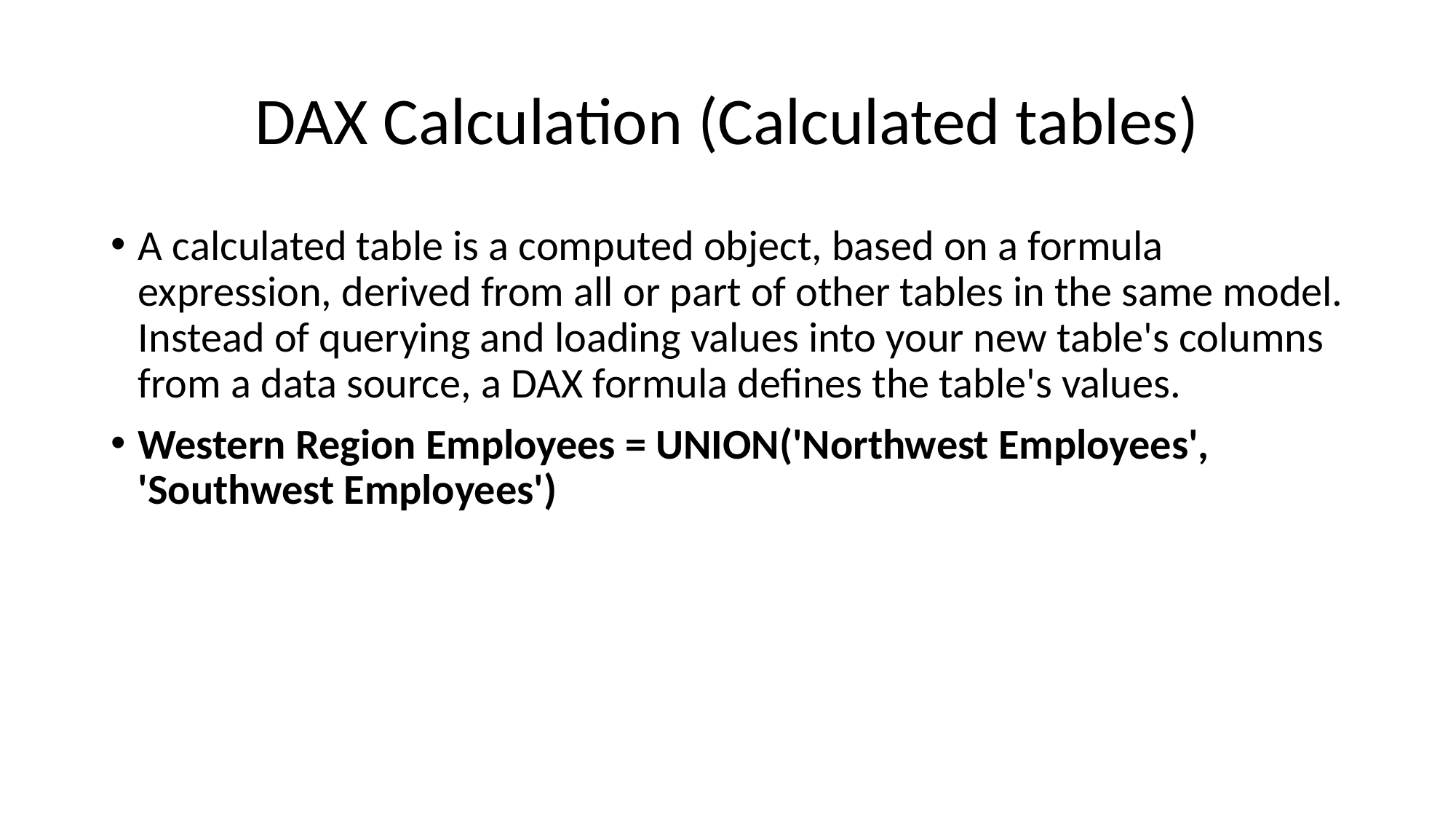

# DAX Calculation (Calculated tables)
A calculated table is a computed object, based on a formula expression, derived from all or part of other tables in the same model. Instead of querying and loading values into your new table's columns from a data source, a DAX formula defines the table's values.
Western Region Employees = UNION('Northwest Employees', 'Southwest Employees')